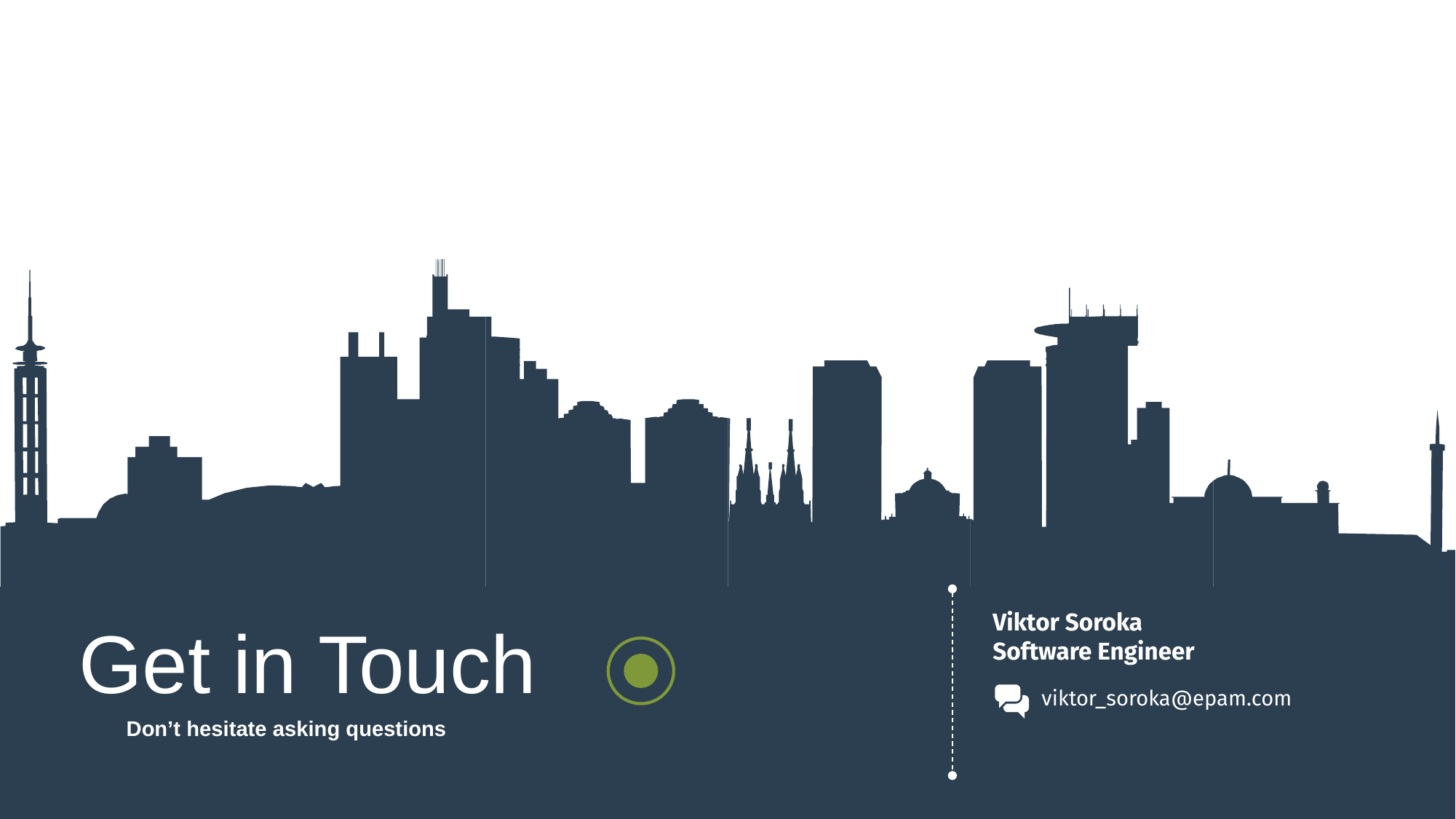

Viktor Soroka
Software Engineer
Get in Touch

viktor_soroka@epam.com

Don’t hesitate asking questions